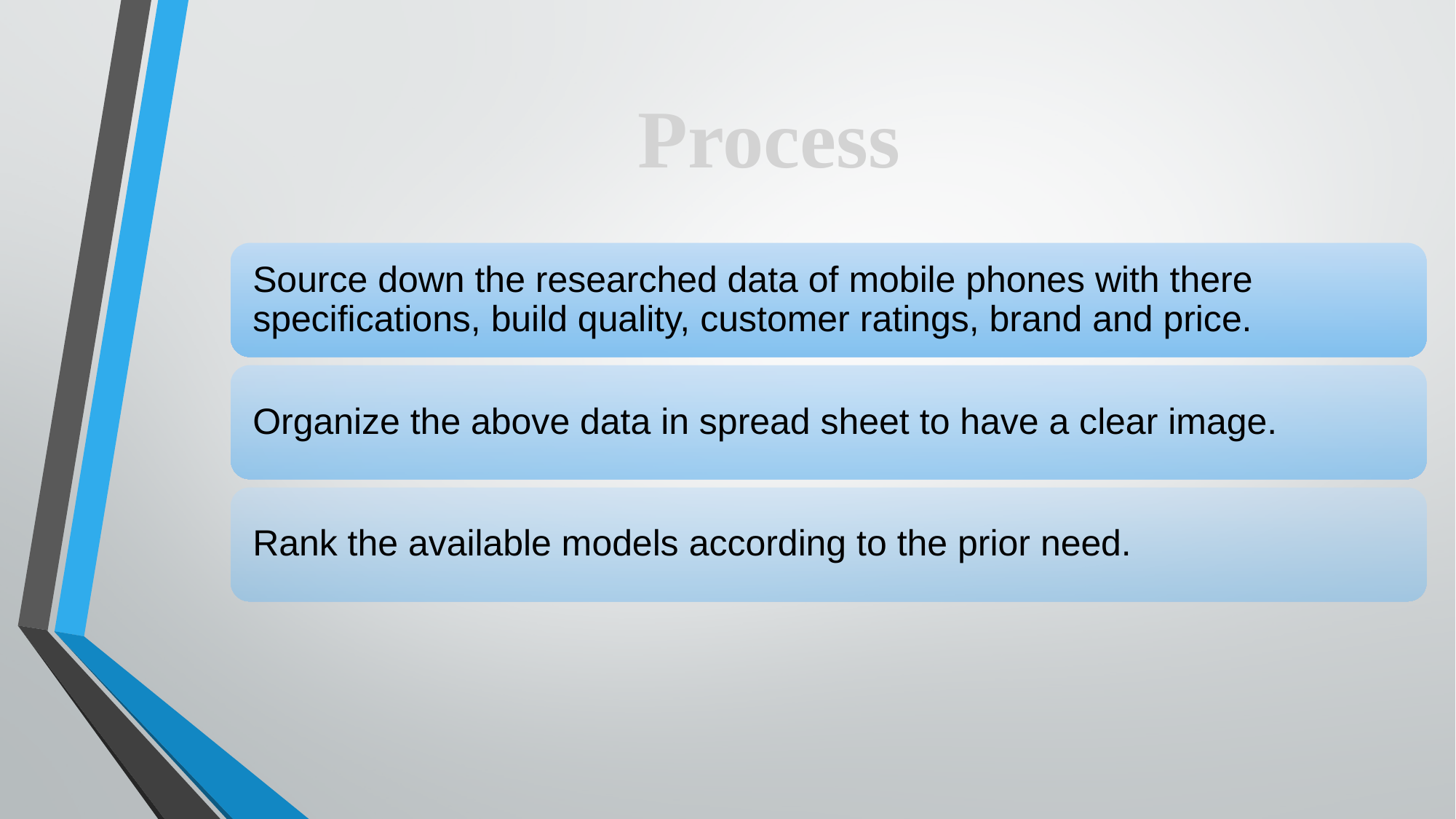

# Process
Source down the researched data of mobile phones with there specifications, build quality, customer ratings, brand and price.
Organize the above data in spread sheet to have a clear image.
Rank the available models according to the prior need.